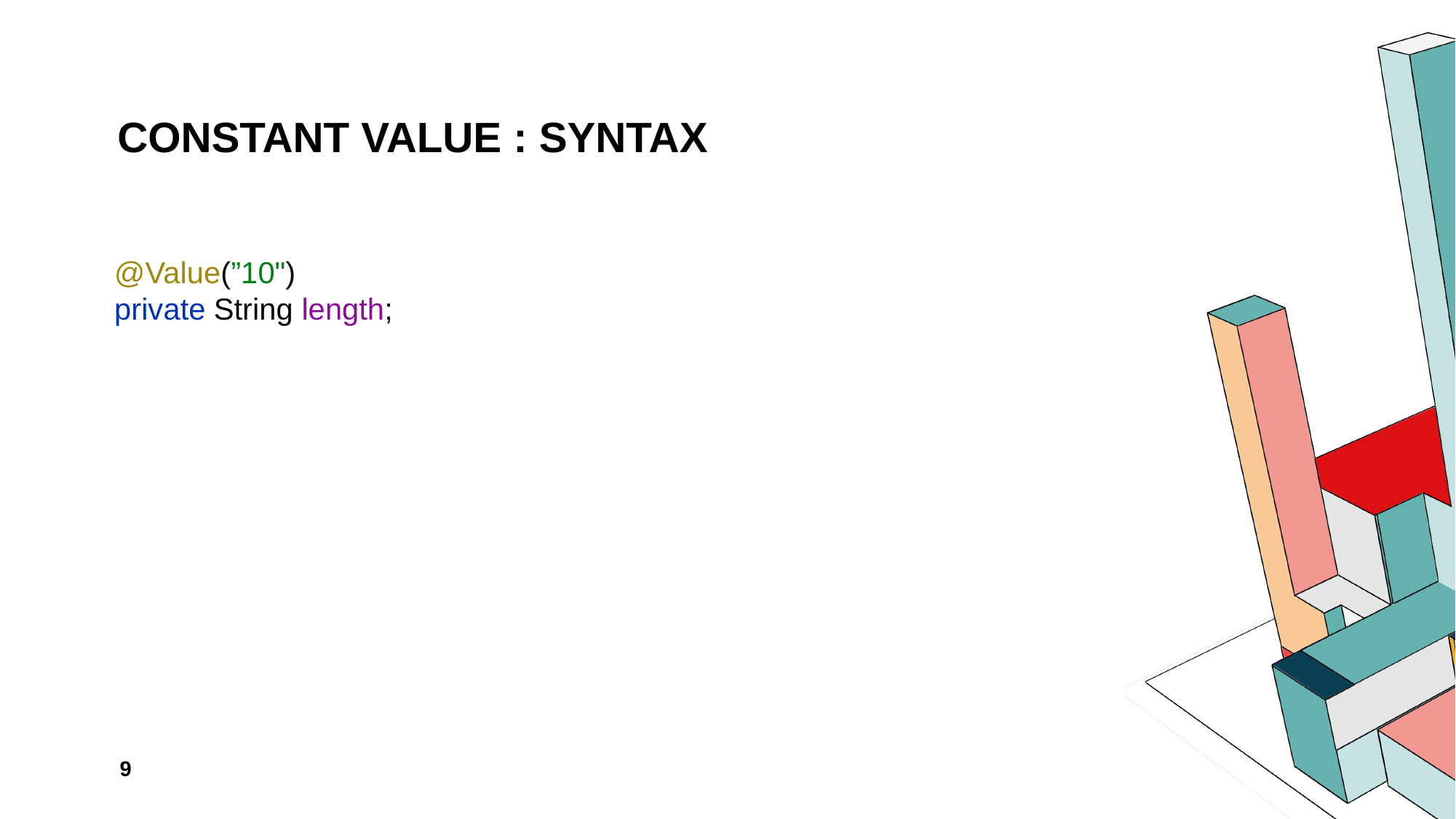

# constant Value : syntax
@Value(”10")
private String length;
9